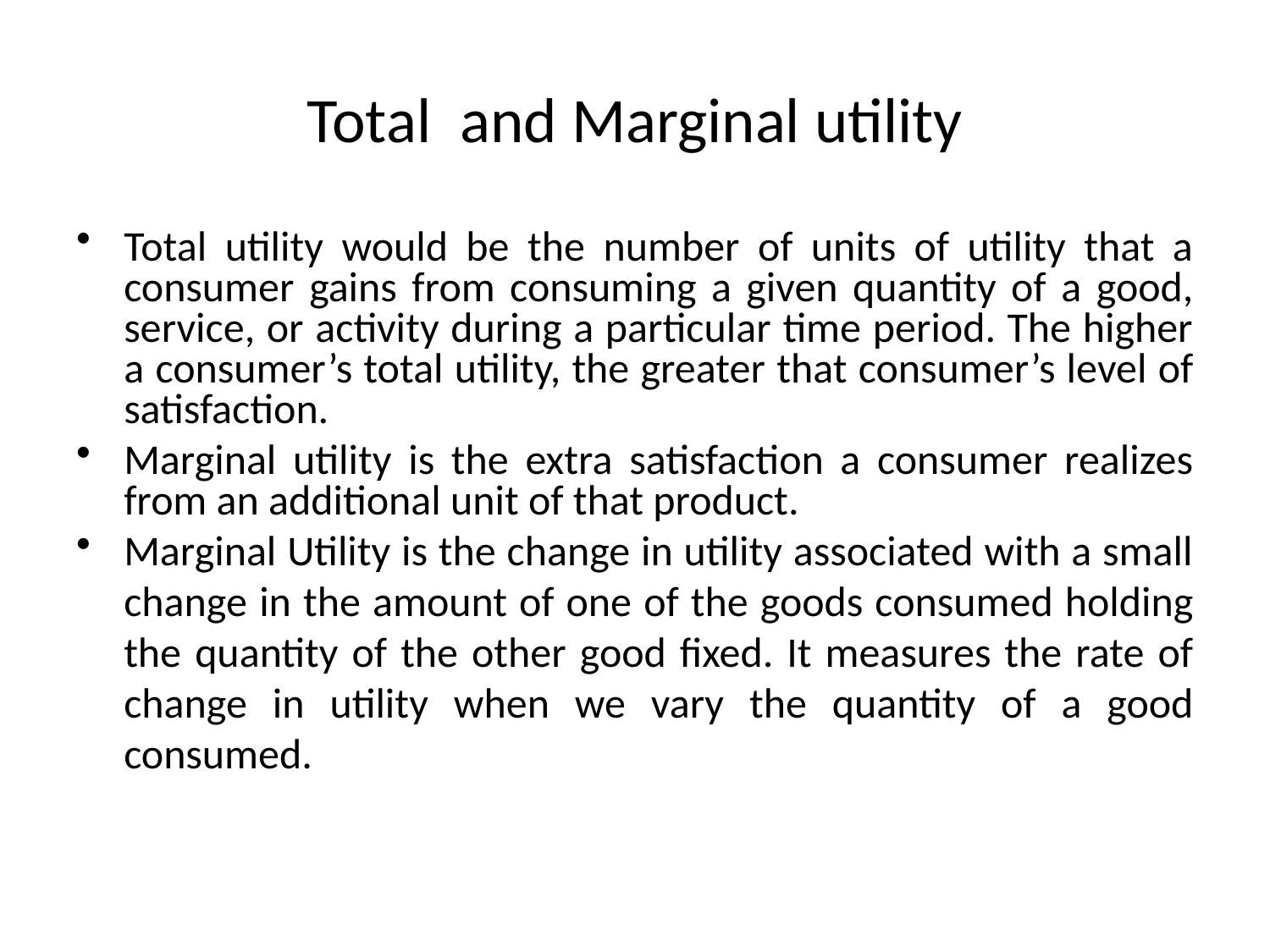

# Total  and Marginal utility
Total utility would be the number of units of utility that a consumer gains from consuming a given quantity of a good, service, or activity during a particular time period. The higher a consumer’s total utility, the greater that consumer’s level of satisfaction.
Marginal utility is the extra satisfaction a consumer realizes from an additional unit of that product.
Marginal Utility is the change in utility associated with a small change in the amount of one of the goods consumed holding the quantity of the other good fixed. It measures the rate of change in utility when we vary the quantity of a good consumed.